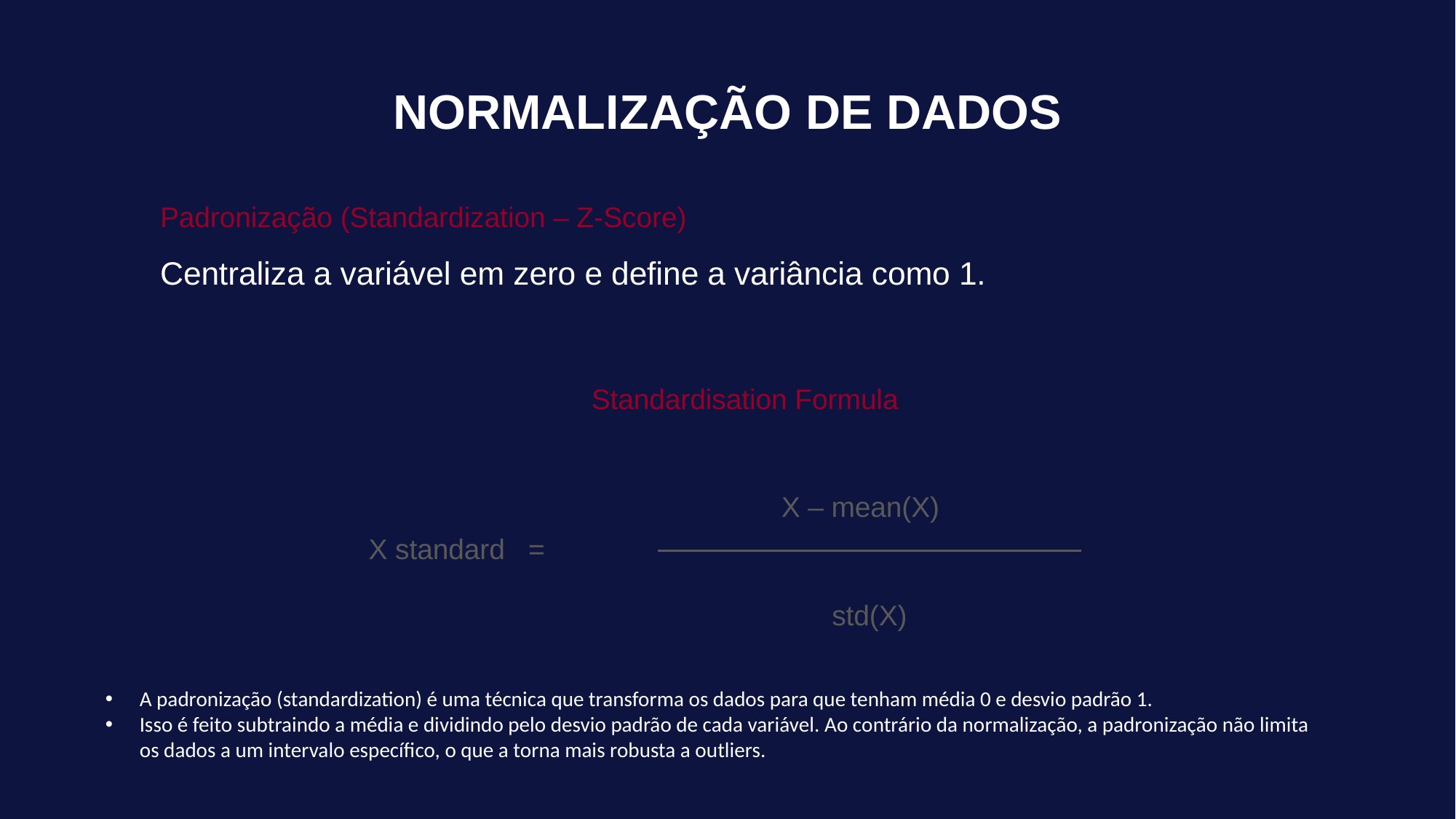

NORMALIZAÇÃO DE DADOS
Padronização (Standardization – Z-Score)
Centraliza a variável em zero e define a variância como 1.
Standardisation Formula
X – mean(X)
X standard   =
std(X)
A padronização (standardization) é uma técnica que transforma os dados para que tenham média 0 e desvio padrão 1.
Isso é feito subtraindo a média e dividindo pelo desvio padrão de cada variável. Ao contrário da normalização, a padronização não limita os dados a um intervalo específico, o que a torna mais robusta a outliers.